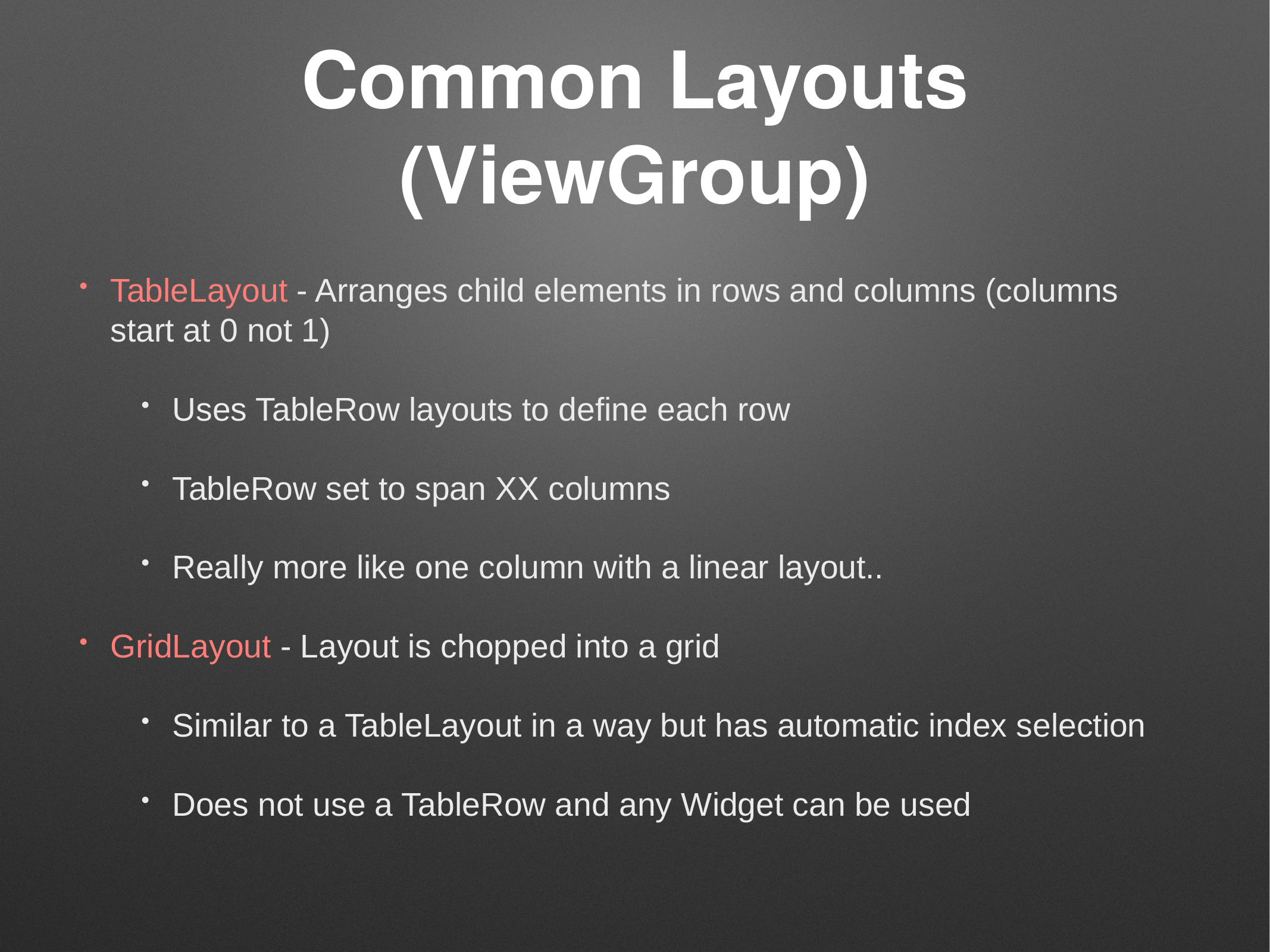

# Common Layouts
(ViewGroup)
TableLayout - Arranges child elements in rows and columns (columns start at 0 not 1)
Uses TableRow layouts to define each row
TableRow set to span XX columns
Really more like one column with a linear layout..
GridLayout - Layout is chopped into a grid
Similar to a TableLayout in a way but has automatic index selection
Does not use a TableRow and any Widget can be used